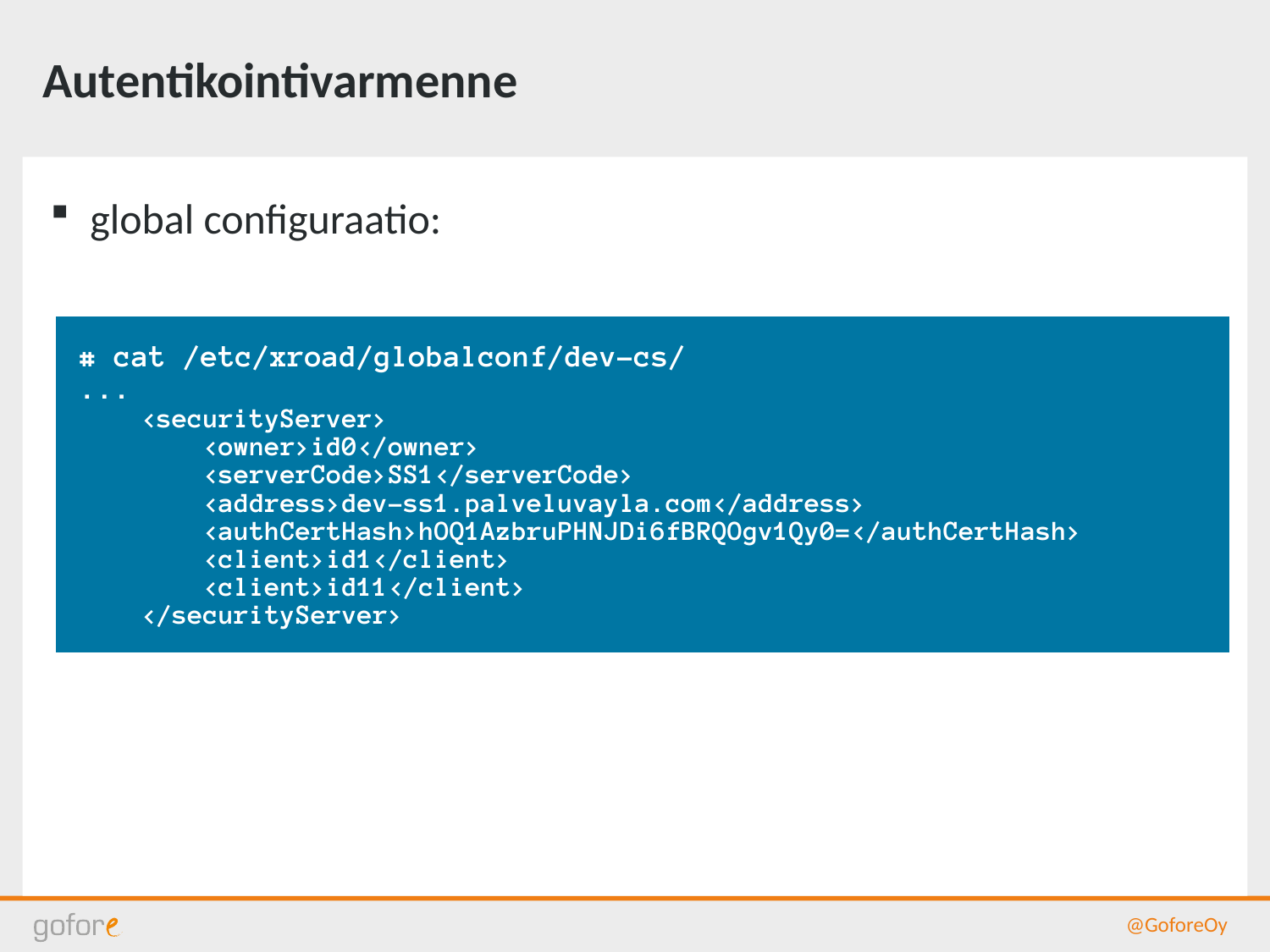

# Autentikointivarmenne
global configuraatio:

| # cat /etc/xroad/globalconf/dev-cs/ ... <securityServer> <owner>id0</owner> <serverCode>SS1</serverCode> <address>dev-ss1.palveluvayla.com</address> <authCertHash>hOQ1AzbruPHNJDi6fBRQOgv1Qy0=</authCertHash> <client>id1</client> <client>id11</client> </securityServer> |
| --- |
@GoforeOy